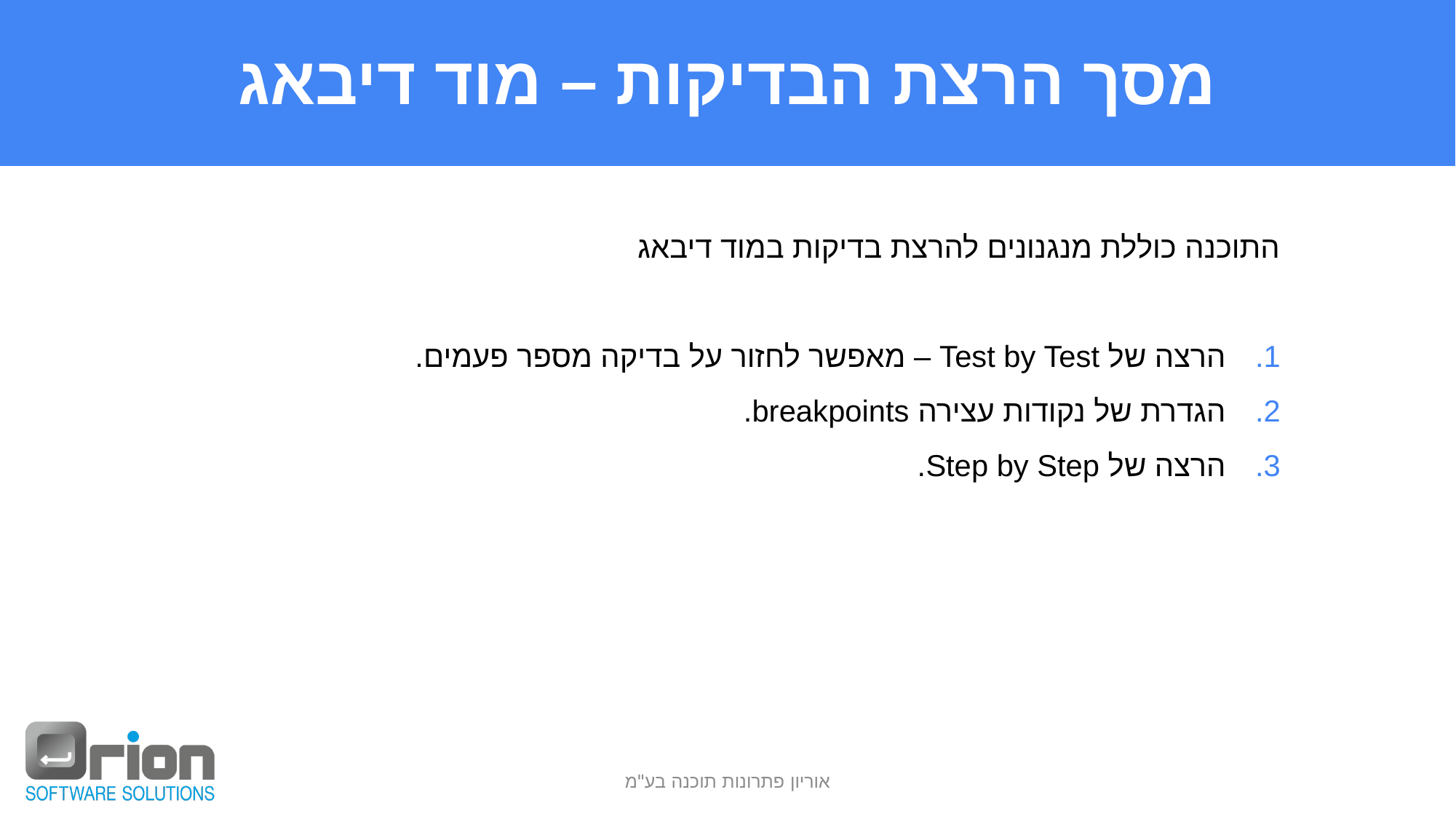

# מסך הרצת הבדיקות – מוד דיבאג
התוכנה כוללת מנגנונים להרצת בדיקות במוד דיבאג

הרצה של Test by Test – מאפשר לחזור על בדיקה מספר פעמים.
הגדרת של נקודות עצירה breakpoints.
הרצה של Step by Step.

אוריון פתרונות תוכנה בע"מ